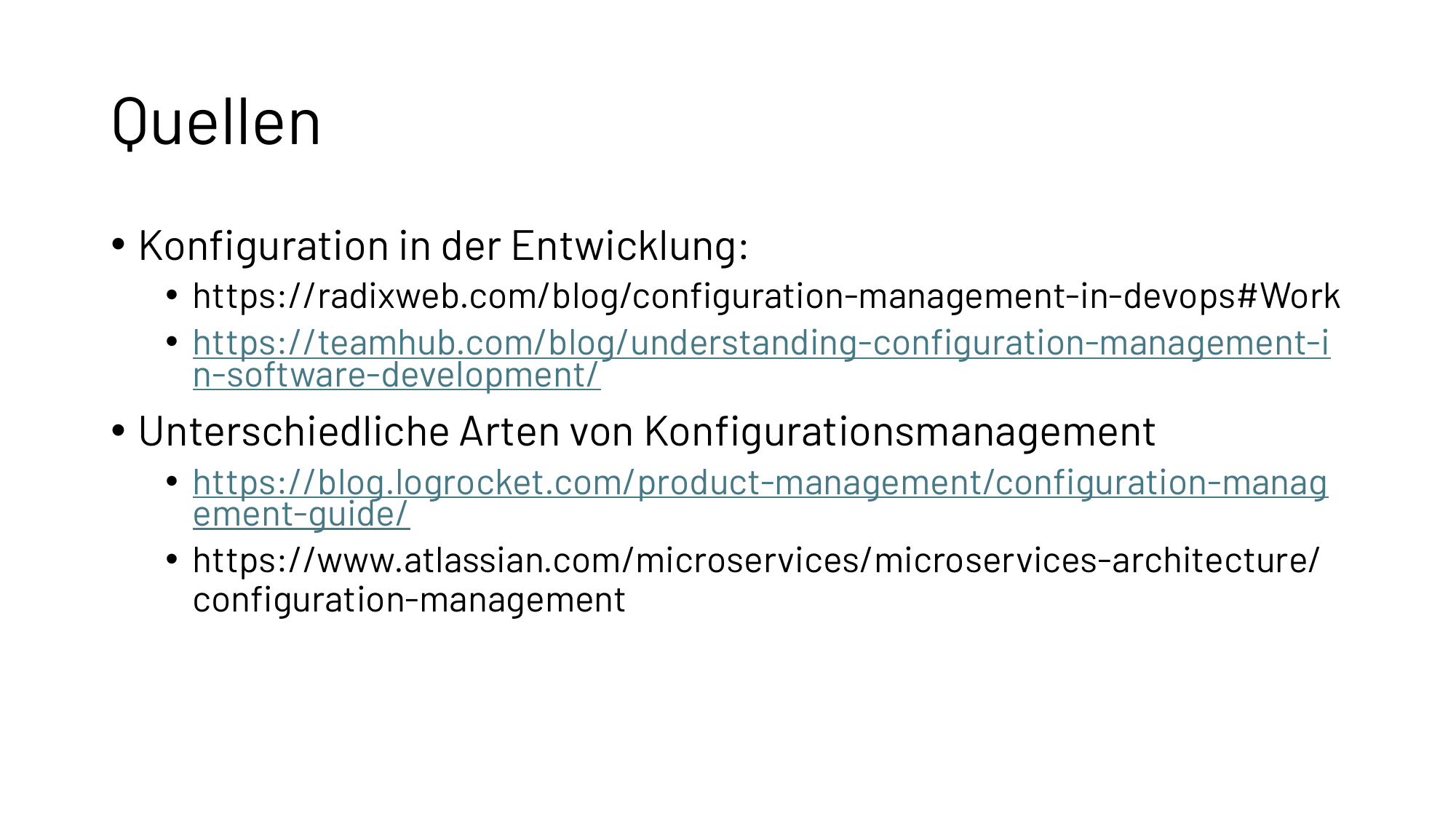

# Quellen
Konfiguration in der Entwicklung:
https://radixweb.com/blog/configuration-management-in-devops#Work
https://teamhub.com/blog/understanding-configuration-management-in-software-development/
Unterschiedliche Arten von Konfigurationsmanagement
https://blog.logrocket.com/product-management/configuration-management-guide/
https://www.atlassian.com/microservices/microservices-architecture/configuration-management